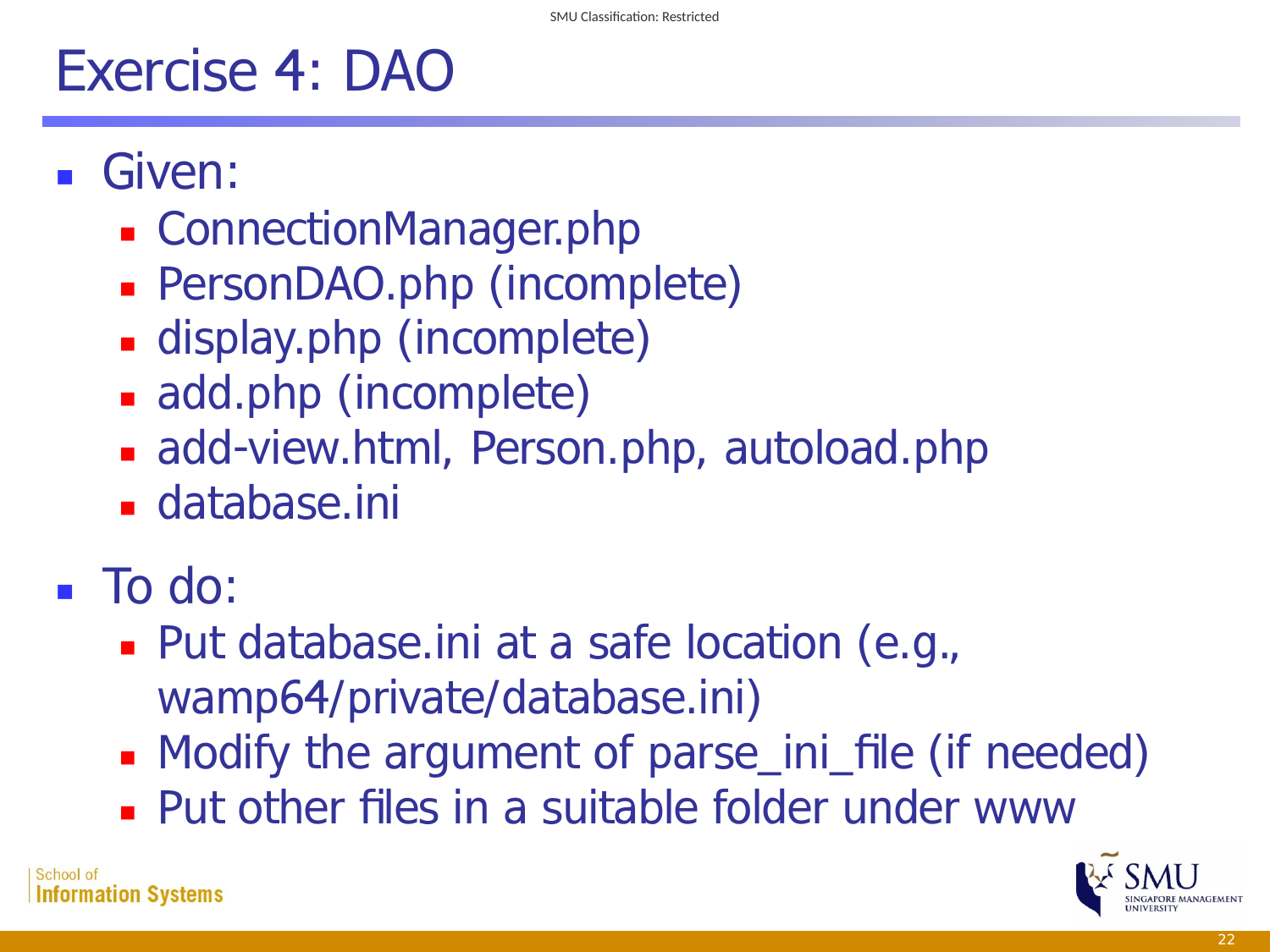

# Exercise 4: DAO
Given:
ConnectionManager.php
PersonDAO.php (incomplete)
display.php (incomplete)
add.php (incomplete)
add-view.html, Person.php, autoload.php
database.ini

To do:
Put database.ini at a safe location (e.g., wamp64/private/database.ini)
Modify the argument of parse_ini_file (if needed)
Put other files in a suitable folder under www

                        22